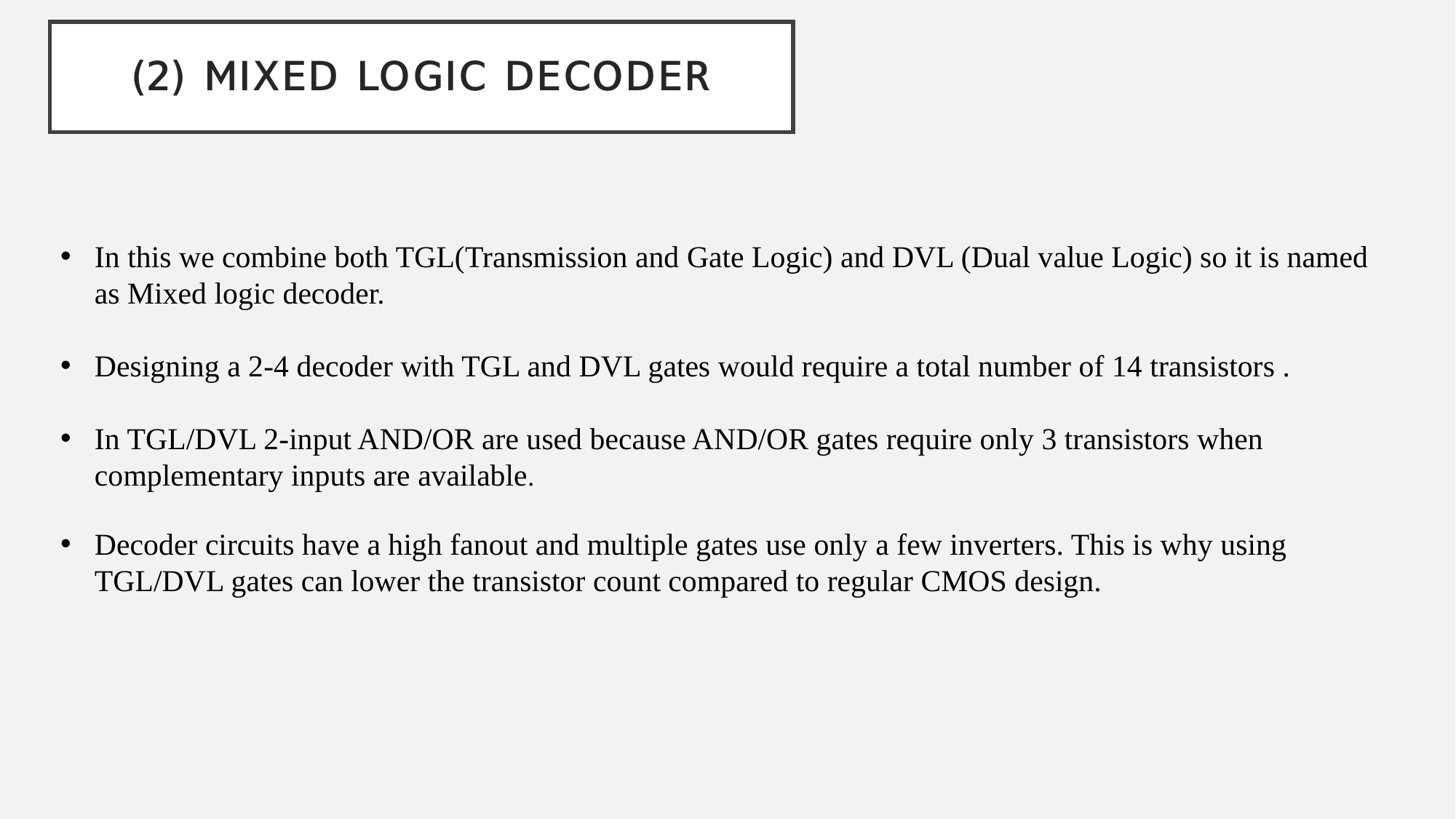

# (2) mixed logic decoder

In this we combine both TGL(Transmission and Gate Logic) and DVL (Dual value Logic) so it is named as Mixed logic decoder.

Designing a 2-4 decoder with TGL and DVL gates would require a total number of 14 transistors .

In TGL/DVL 2-input AND/OR are used because AND/OR gates require only 3 transistors when complementary inputs are available.

Decoder circuits have a high fanout and multiple gates use only a few inverters. This is why using TGL/DVL gates can lower the transistor count compared to regular CMOS design.